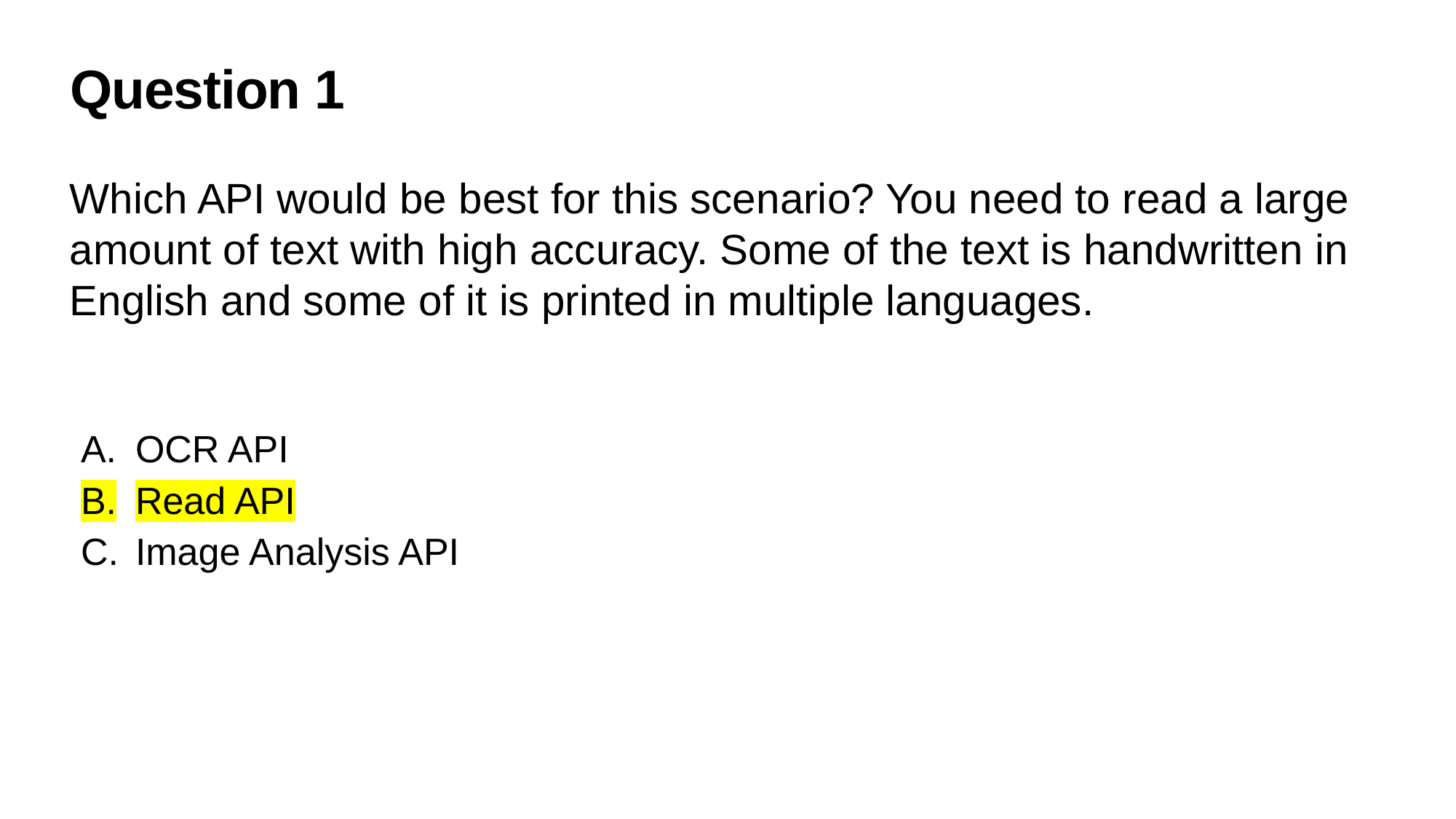

# Question 1
Which API would be best for this scenario? You need to read a large amount of text with high accuracy. Some of the text is handwritten in English and some of it is printed in multiple languages.
OCR API
Read API
Image Analysis API